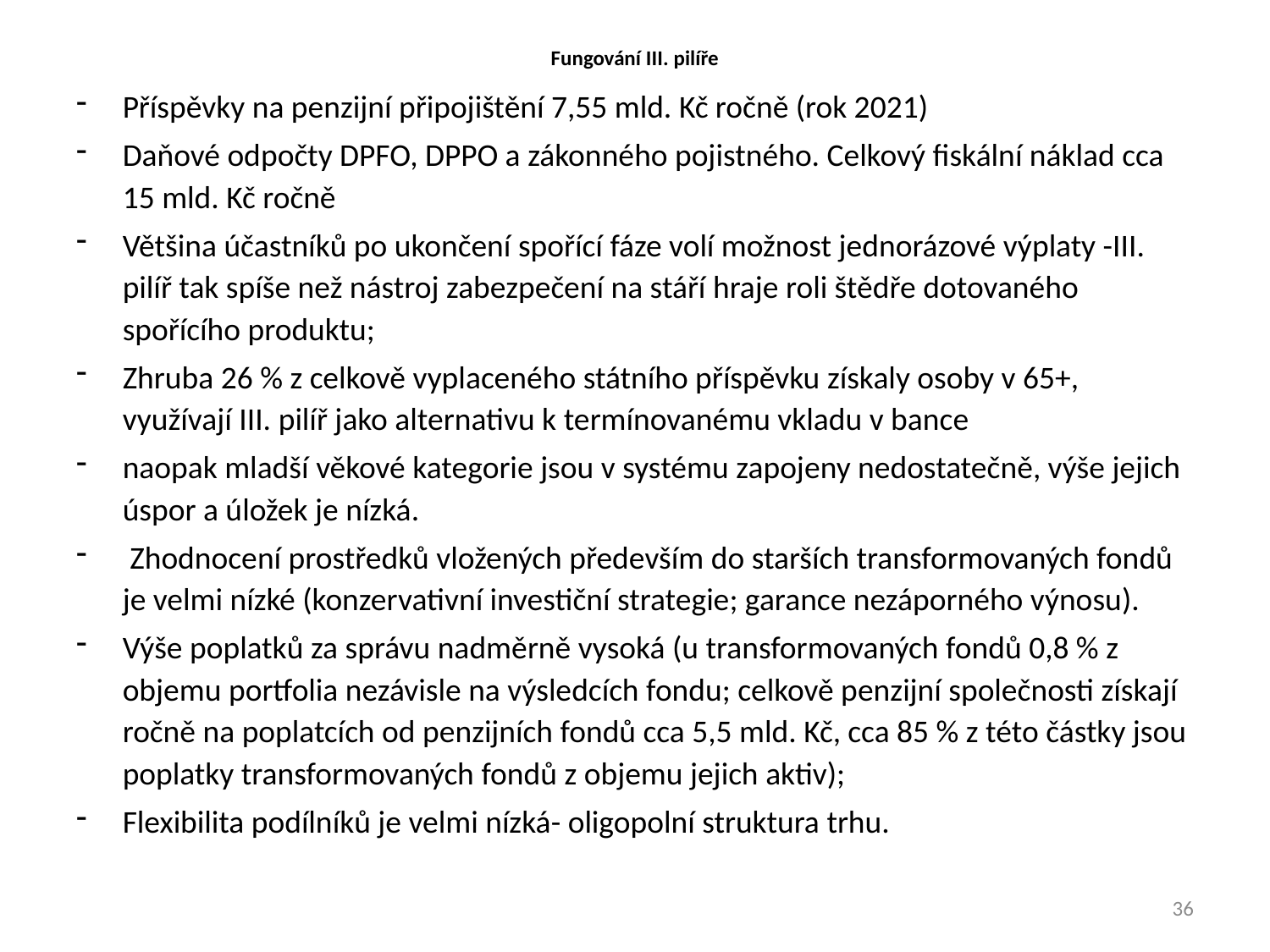

# Fungování III. pilíře
Příspěvky na penzijní připojištění 7,55 mld. Kč ročně (rok 2021)
Daňové odpočty DPFO, DPPO a zákonného pojistného. Celkový fiskální náklad cca 15 mld. Kč ročně
Většina účastníků po ukončení spořící fáze volí možnost jednorázové výplaty -III. pilíř tak spíše než nástroj zabezpečení na stáří hraje roli štědře dotovaného spořícího produktu;
Zhruba 26 % z celkově vyplaceného státního příspěvku získaly osoby v 65+, využívají III. pilíř jako alternativu k termínovanému vkladu v bance
naopak mladší věkové kategorie jsou v systému zapojeny nedostatečně, výše jejich úspor a úložek je nízká.
 Zhodnocení prostředků vložených především do starších transformovaných fondů je velmi nízké (konzervativní investiční strategie; garance nezáporného výnosu).
Výše poplatků za správu nadměrně vysoká (u transformovaných fondů 0,8 % z objemu portfolia nezávisle na výsledcích fondu; celkově penzijní společnosti získají ročně na poplatcích od penzijních fondů cca 5,5 mld. Kč, cca 85 % z této částky jsou poplatky transformovaných fondů z objemu jejich aktiv);
Flexibilita podílníků je velmi nízká- oligopolní struktura trhu.
36